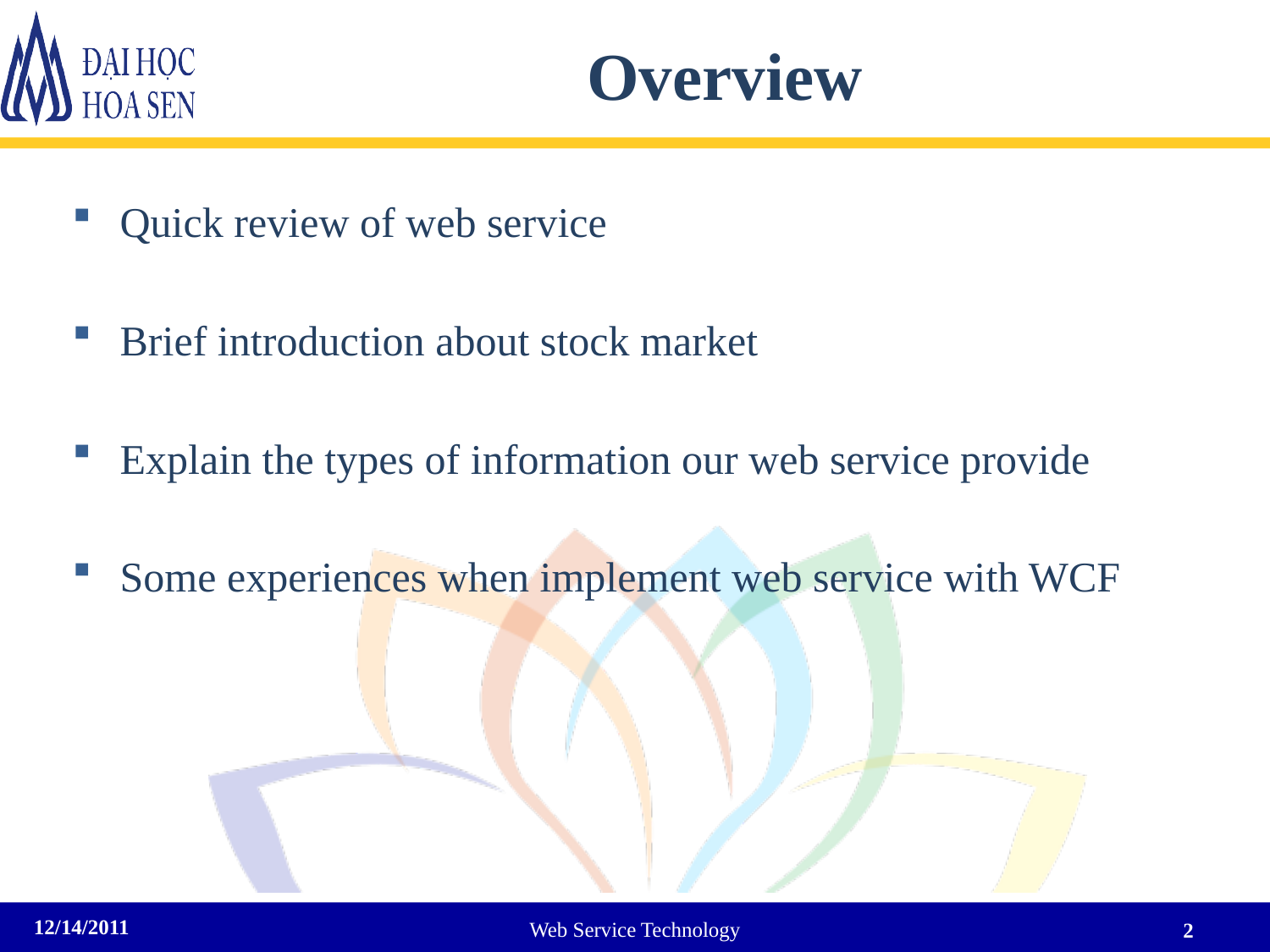

# Overview
Quick review of web service

Brief introduction about stock market

Explain the types of information our web service provide

Some experiences when implement web service with WCF

12/14/2011
Web Service Technology
2